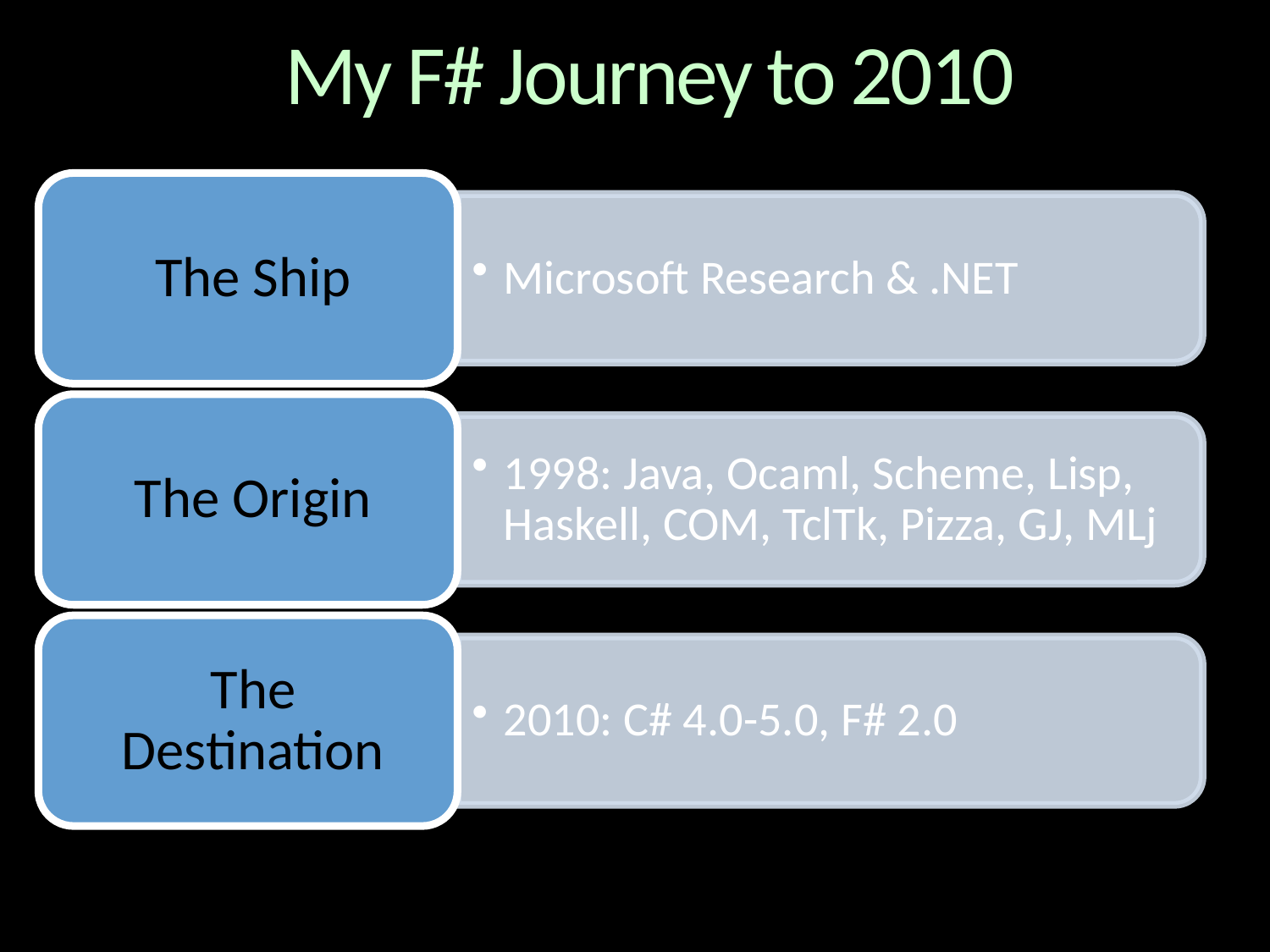

My F# Journey to 2010
Microsoft Research & .NET
The Ship
1998: Java, Ocaml, Scheme, Lisp, Haskell, COM, TclTk, Pizza, GJ, MLj
The Origin
2010: C# 4.0-5.0, F# 2.0
The Destination